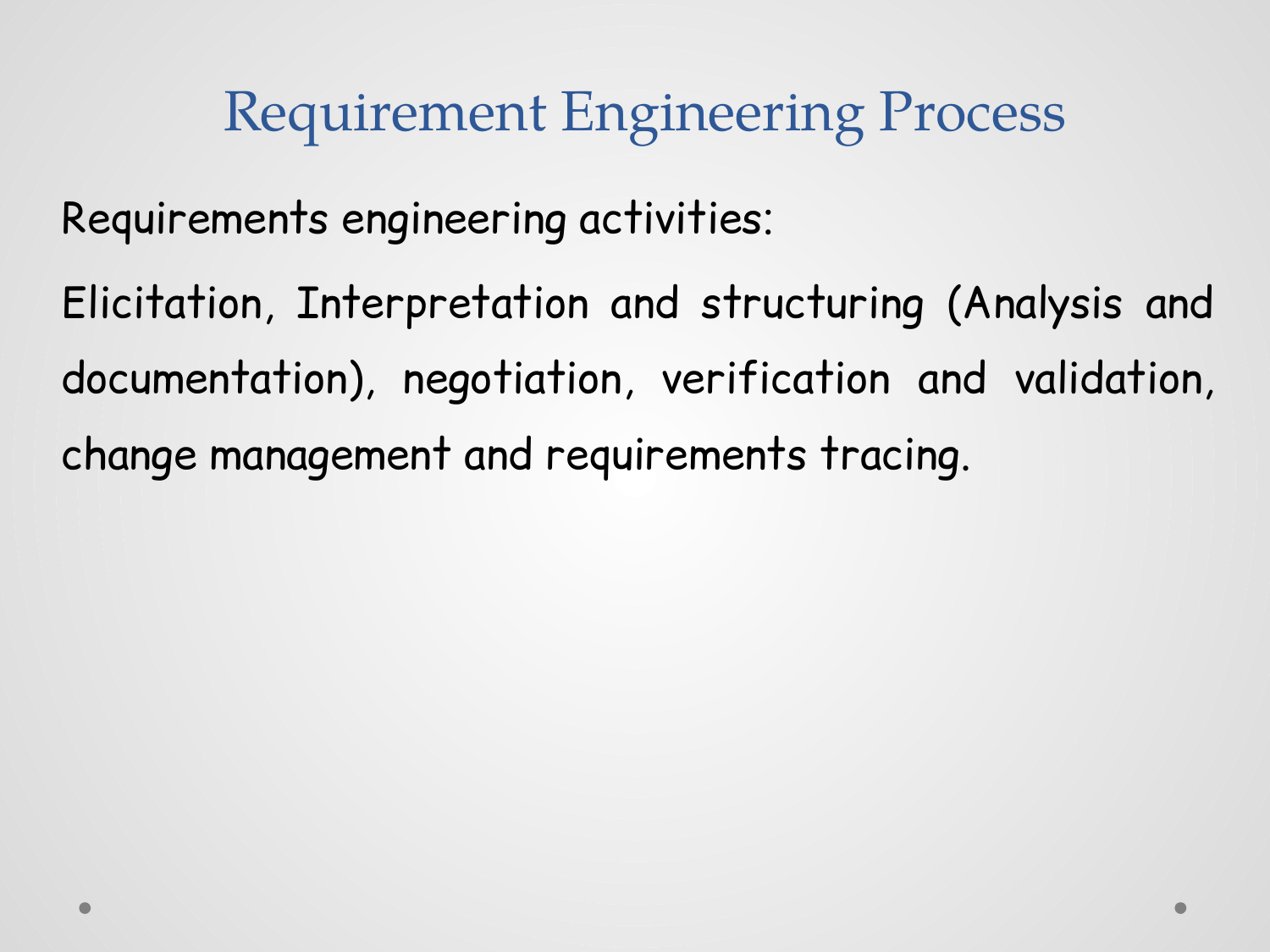

# Requirement Engineering Process
Requirements engineering activities:
Elicitation, Interpretation and structuring (Analysis and documentation), negotiation, verification and validation, change management and requirements tracing.